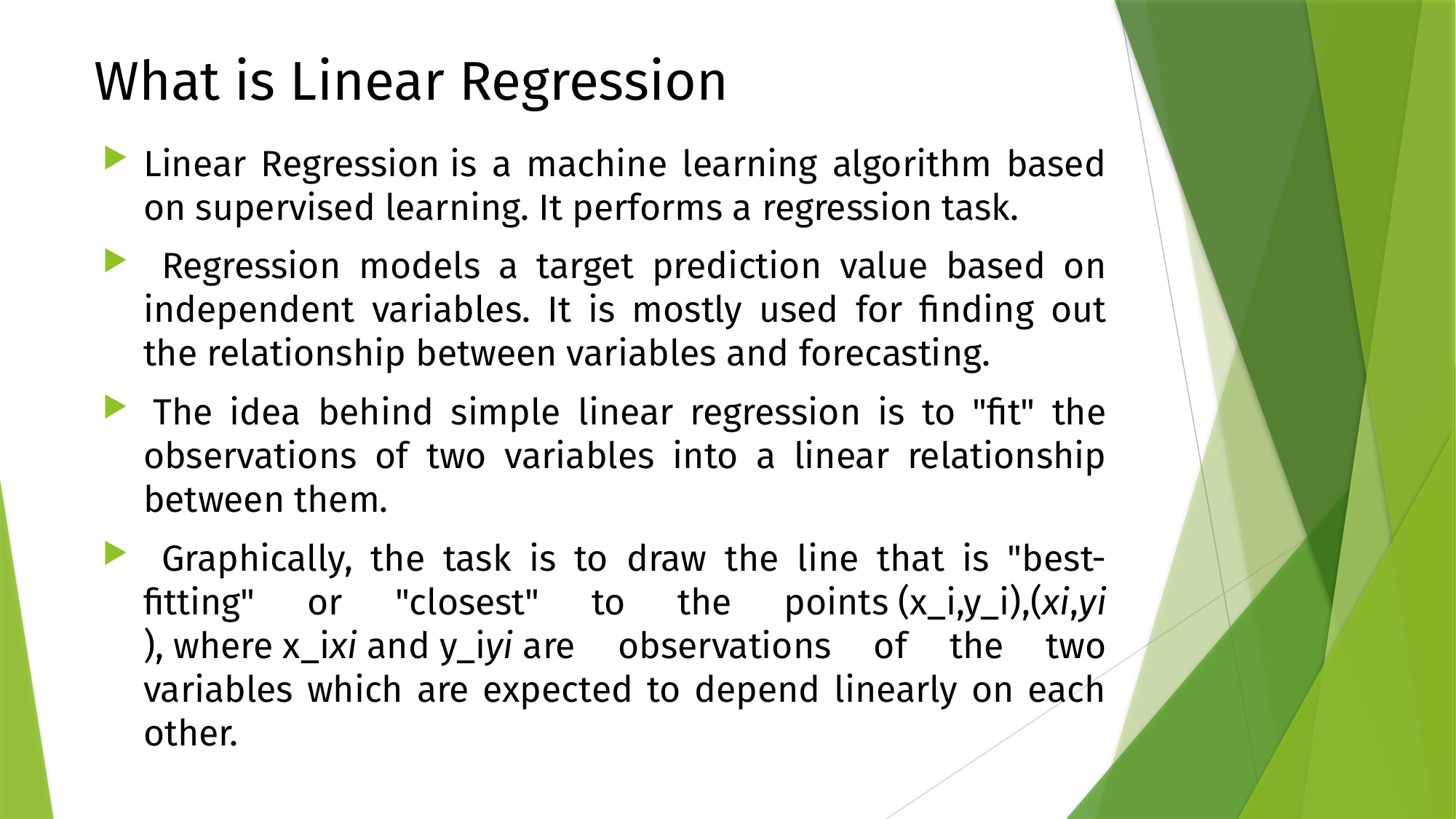

# What is Linear Regression
Linear Regression is a machine learning algorithm based on supervised learning. It performs a regression task.
 Regression models a target prediction value based on independent variables. It is mostly used for finding out the relationship between variables and forecasting.
 The idea behind simple linear regression is to "fit" the observations of two variables into a linear relationship between them.
 Graphically, the task is to draw the line that is "best-fitting" or "closest" to the points (x_i,y_i),(xi​,yi​), where x_ixi​ and y_iyi​ are observations of the two variables which are expected to depend linearly on each other.